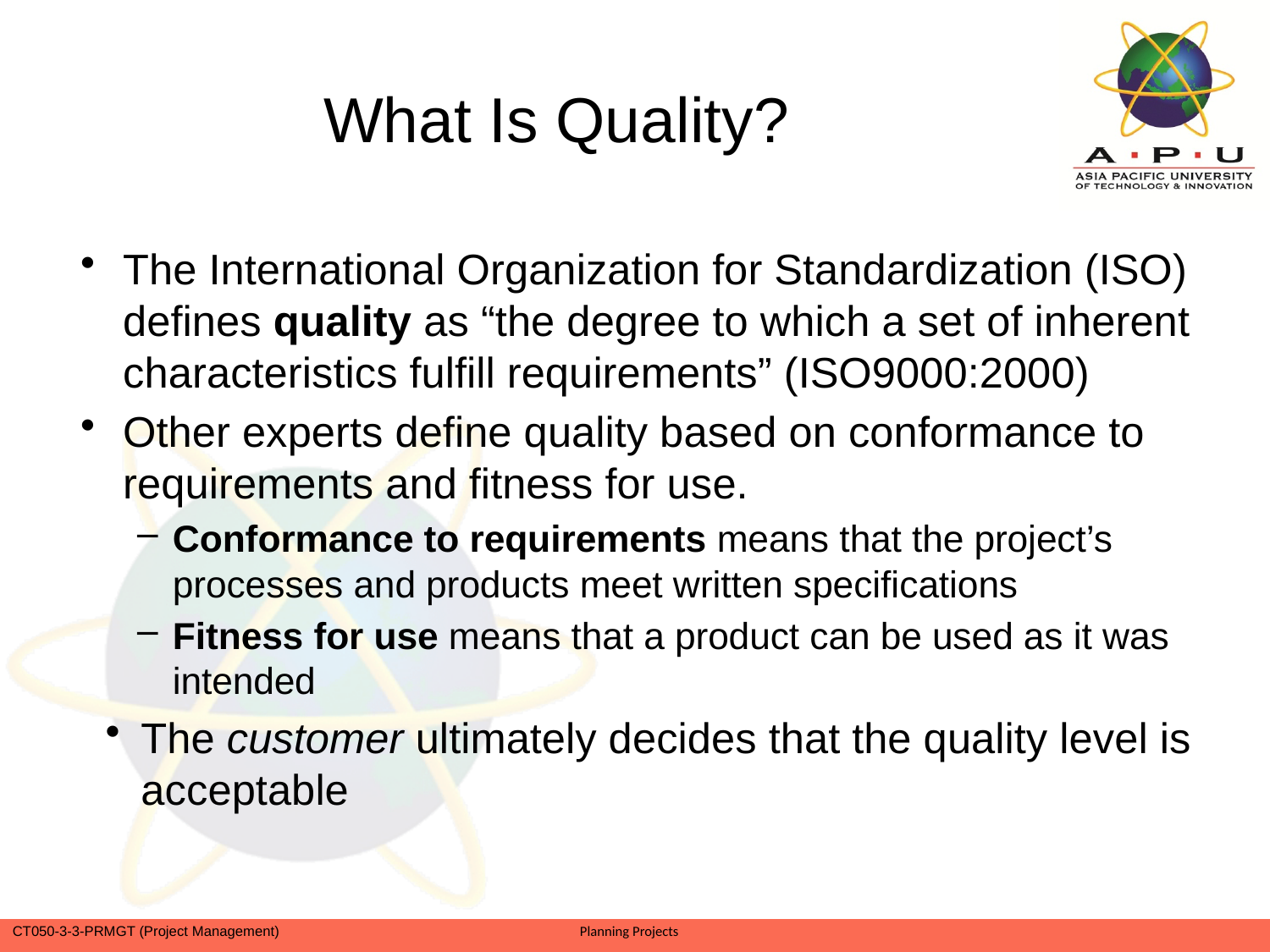

# What Is Quality?
The International Organization for Standardization (ISO) defines quality as “the degree to which a set of inherent characteristics fulfill requirements” (ISO9000:2000)
Other experts define quality based on conformance to requirements and fitness for use.
Conformance to requirements means that the project’s processes and products meet written specifications
Fitness for use means that a product can be used as it was intended
The customer ultimately decides that the quality level is acceptable